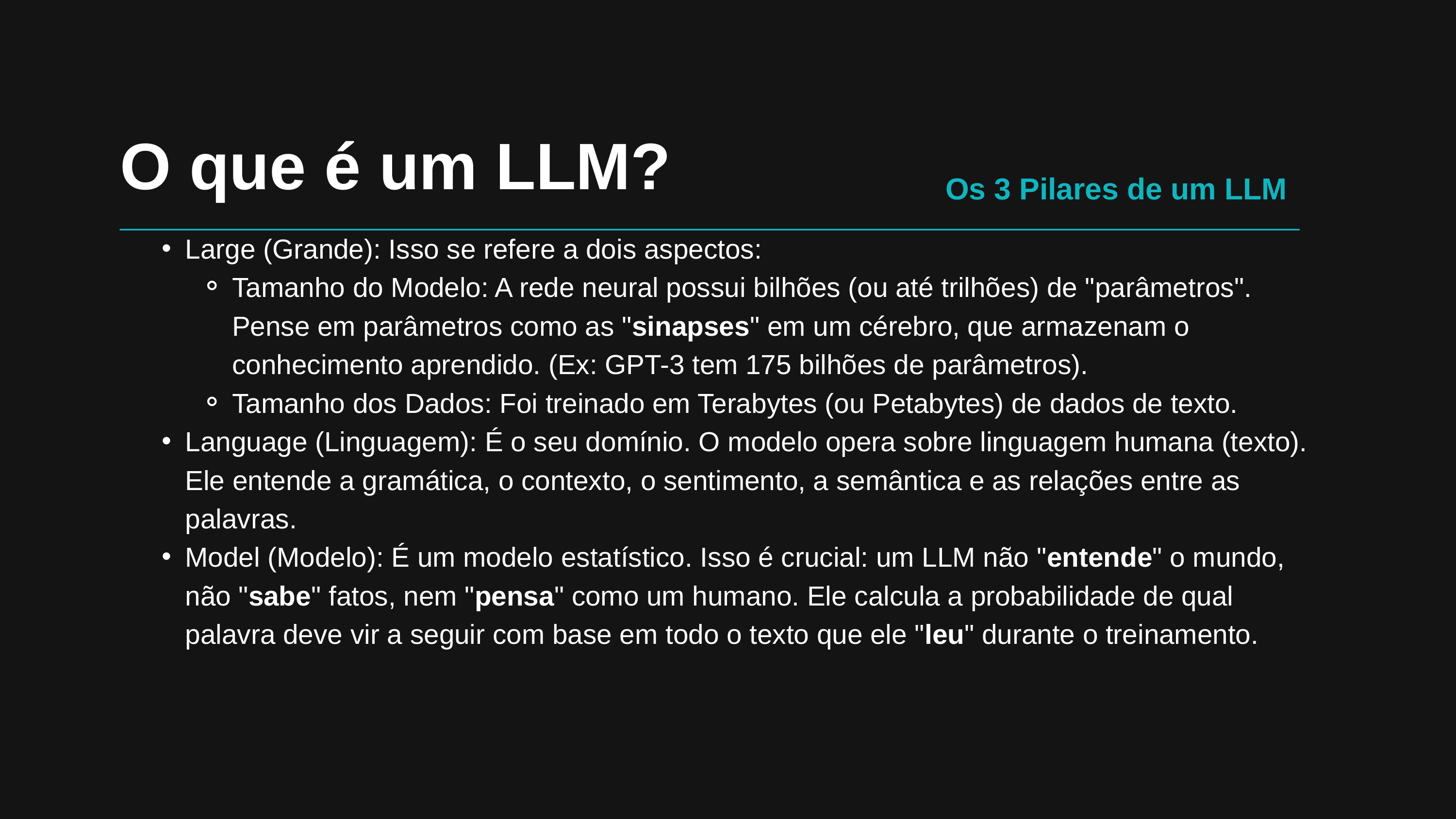

O que é um LLM?
Os 3 Pilares de um LLM
Large (Grande): Isso se refere a dois aspectos:
Tamanho do Modelo: A rede neural possui bilhões (ou até trilhões) de "parâmetros". Pense em parâmetros como as "sinapses" em um cérebro, que armazenam o conhecimento aprendido. (Ex: GPT-3 tem 175 bilhões de parâmetros).
Tamanho dos Dados: Foi treinado em Terabytes (ou Petabytes) de dados de texto.
Language (Linguagem): É o seu domínio. O modelo opera sobre linguagem humana (texto). Ele entende a gramática, o contexto, o sentimento, a semântica e as relações entre as palavras.
Model (Modelo): É um modelo estatístico. Isso é crucial: um LLM não "entende" o mundo, não "sabe" fatos, nem "pensa" como um humano. Ele calcula a probabilidade de qual palavra deve vir a seguir com base em todo o texto que ele "leu" durante o treinamento.